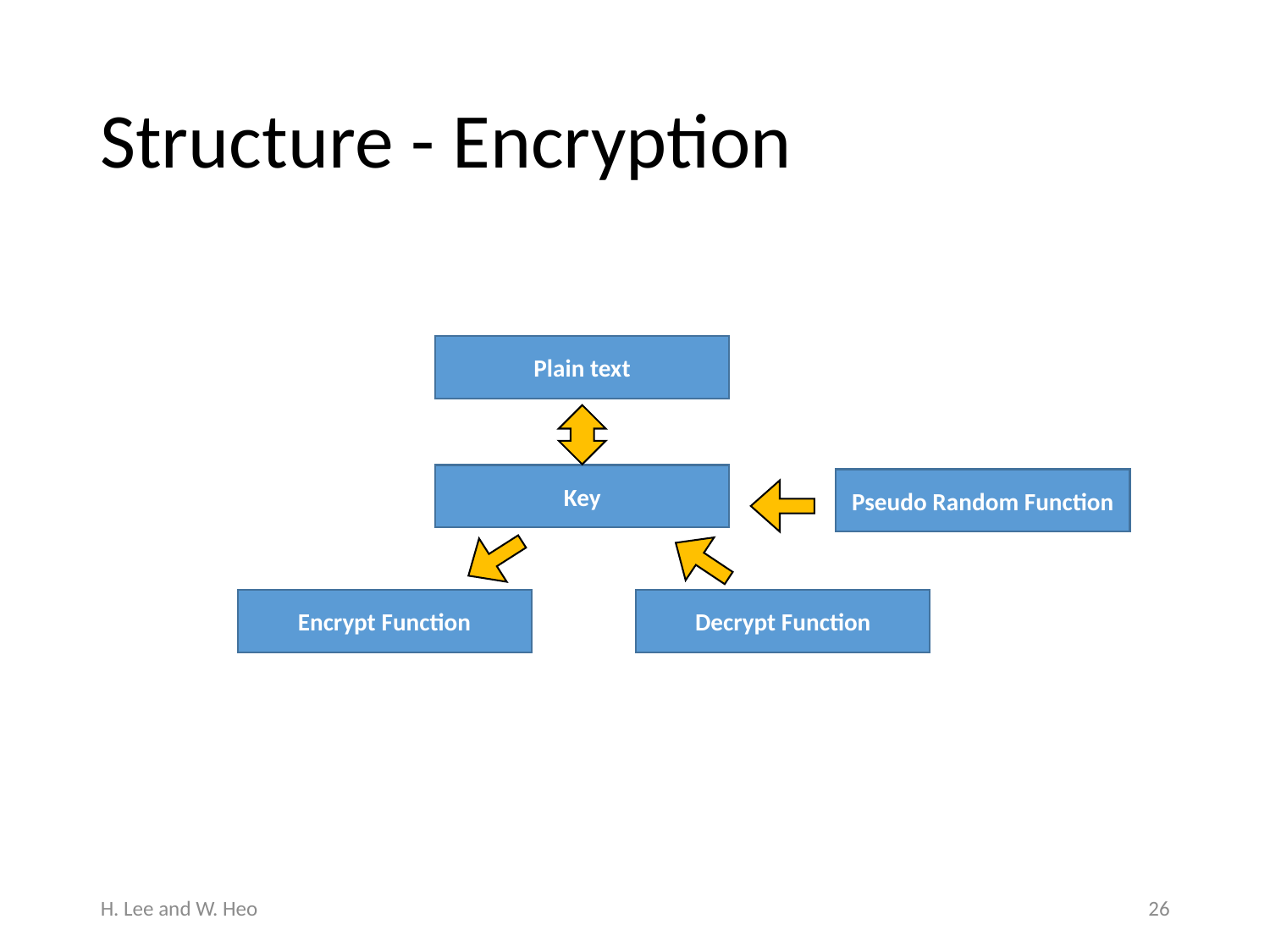

# Structure - Encryption
Plain text

Key
Pseudo Random Function

Encrypt Function
Decrypt Function
H. Lee and W. Heo
26